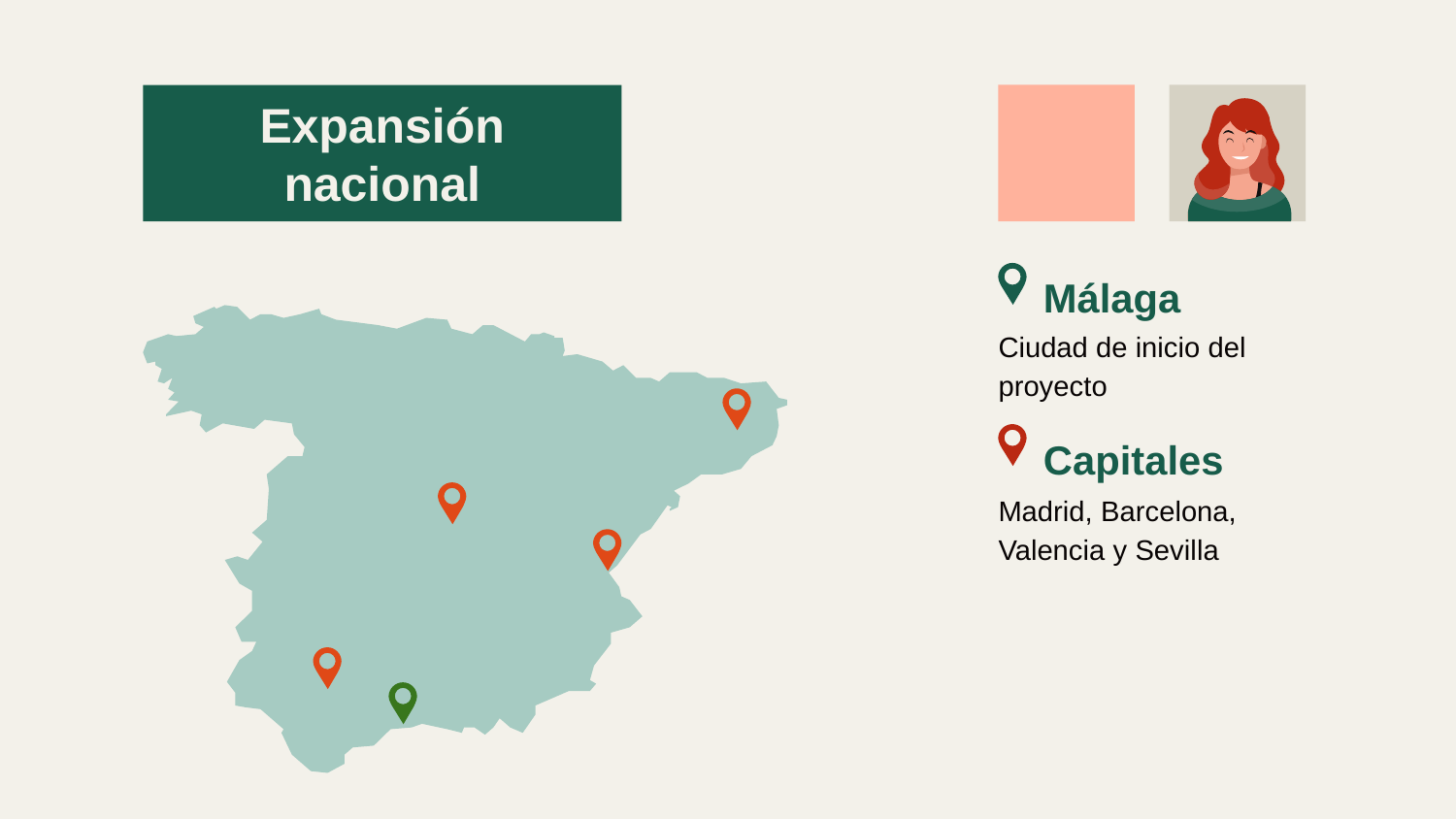

# Expansión nacional

Málaga

Ciudad de inicio del proyecto

Capitales

Madrid, Barcelona, Valencia y Sevilla